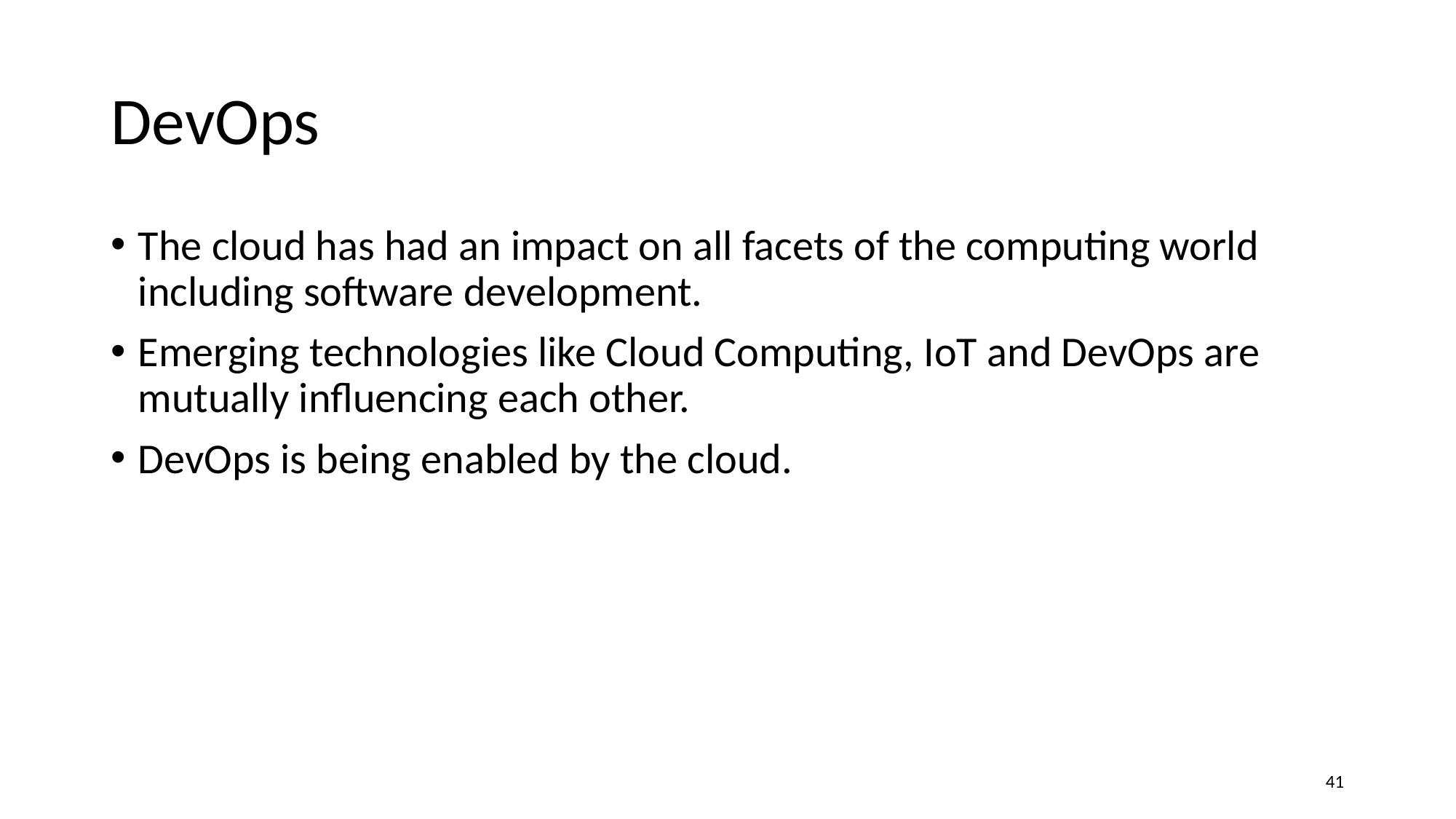

# DevOps
The cloud has had an impact on all facets of the computing world including software development.
Emerging technologies like Cloud Computing, IoT and DevOps are mutually influencing each other.
DevOps is being enabled by the cloud.

41